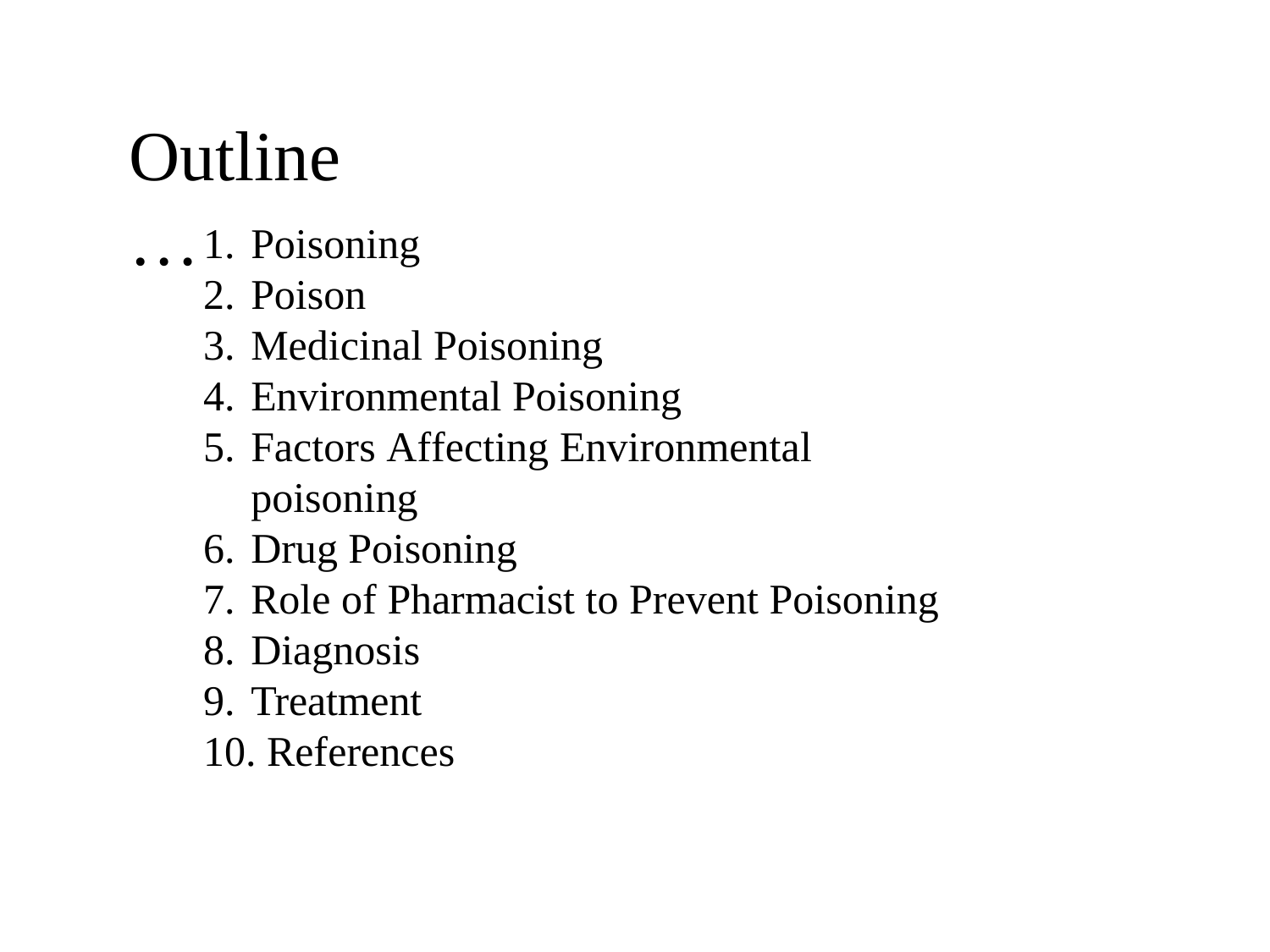

# Outline…
Poisoning
Poison
Medicinal Poisoning
Environmental Poisoning
Factors Affecting Environmental poisoning
Drug Poisoning
Role of Pharmacist to Prevent Poisoning
Diagnosis
Treatment
References